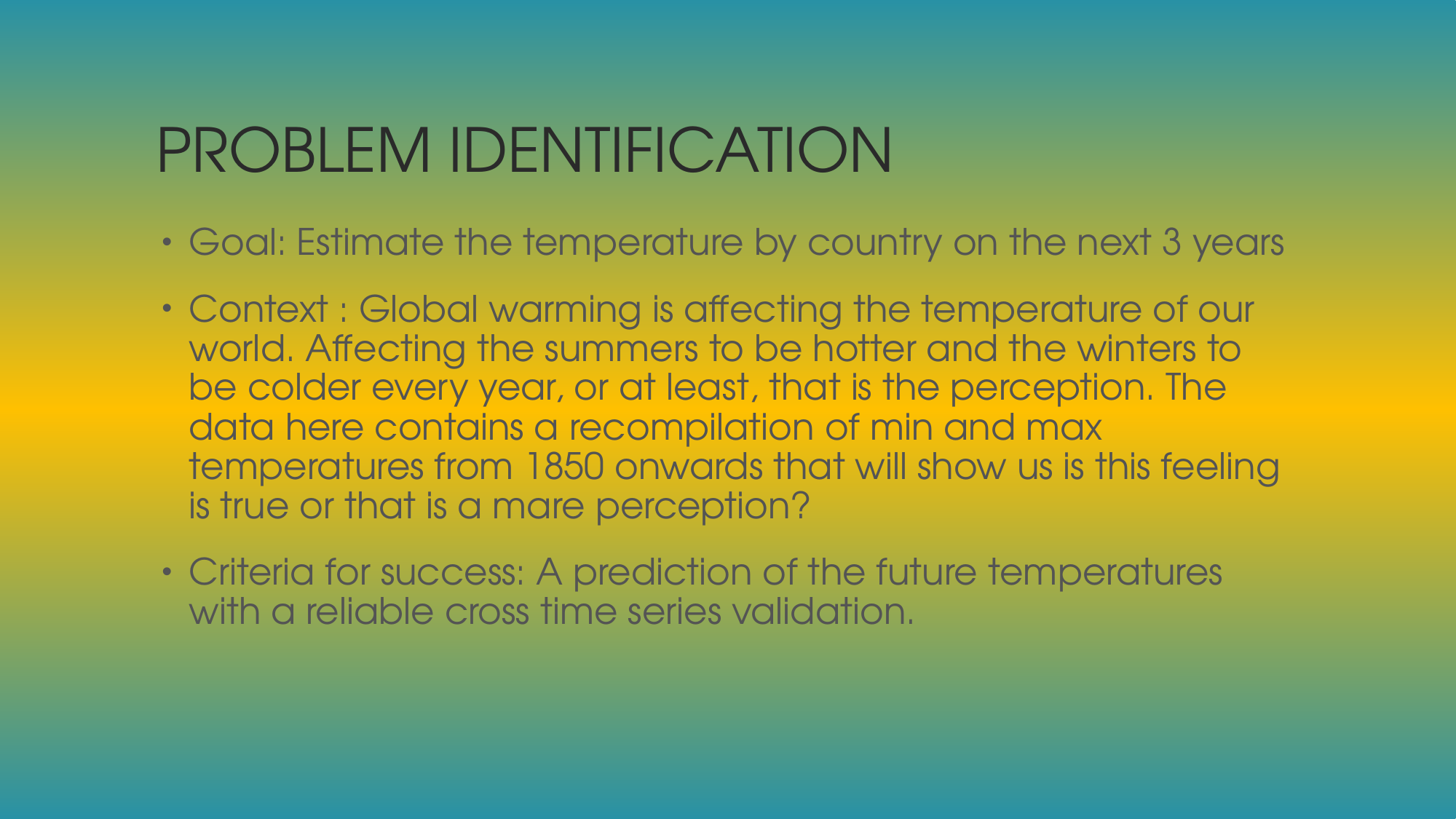

# Problem Identification
Goal: Estimate the temperature by country on the next 3 years
Context : Global warming is affecting the temperature of our world. Affecting the summers to be hotter and the winters to be colder every year, or at least, that is the perception. The data here contains a recompilation of min and max temperatures from 1850 onwards that will show us is this feeling is true or that is a mare perception?
Criteria for success: A prediction of the future temperatures with a reliable cross time series validation.